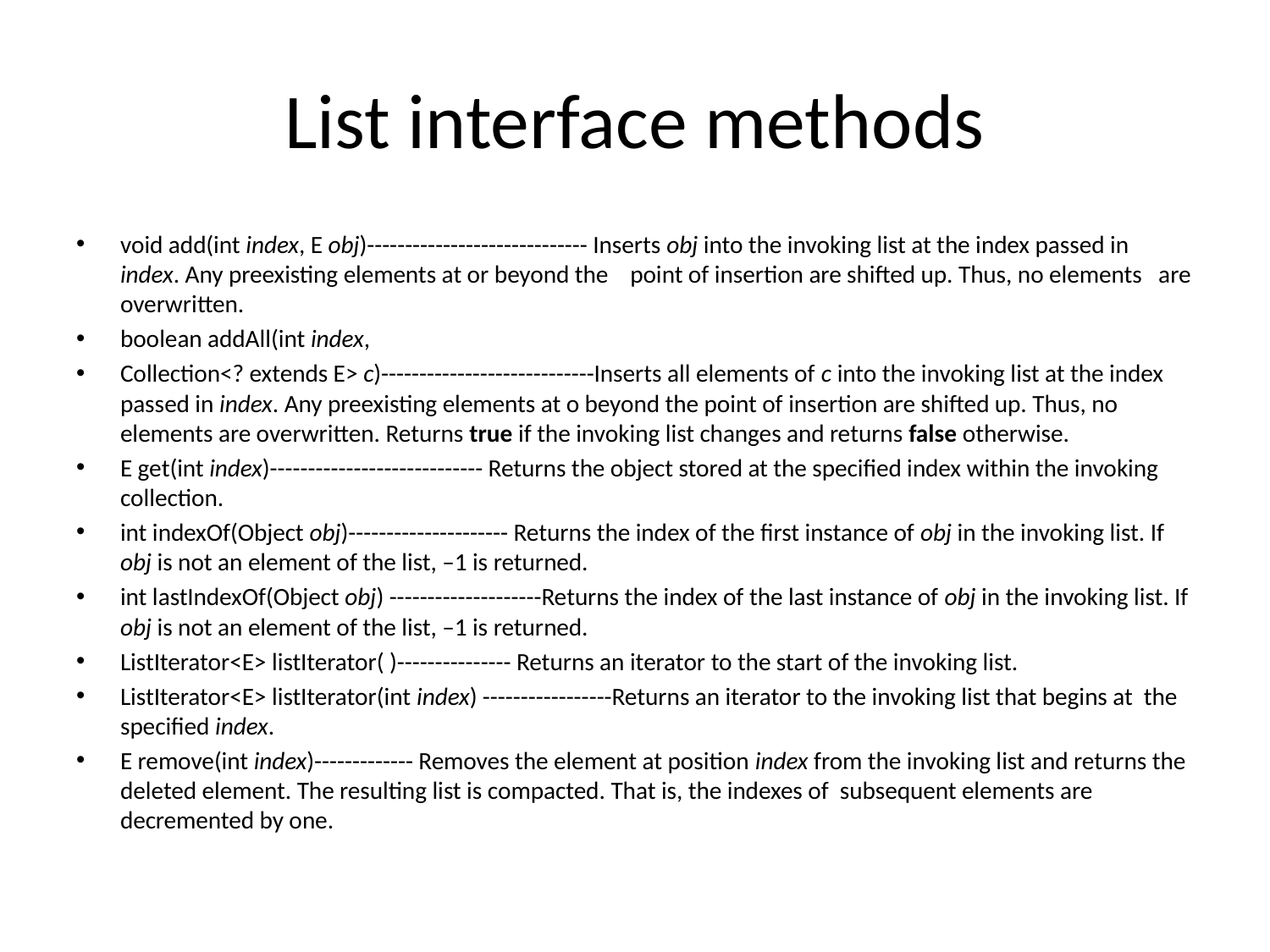

# List interface methods
void add(int index, E obj)----------------------------- Inserts obj into the invoking list at the index passed in index. Any preexisting elements at or beyond the    point of insertion are shifted up. Thus, no elements   are overwritten.
boolean addAll(int index,
Collection<? extends E> c)----------------------------Inserts all elements of c into the invoking list at the index passed in index. Any preexisting elements at o beyond the point of insertion are shifted up. Thus, no elements are overwritten. Returns true if the invoking list changes and returns false otherwise.
E get(int index)---------------------------- Returns the object stored at the specified index within the invoking collection.
int indexOf(Object obj)--------------------- Returns the index of the first instance of obj in the invoking list. If obj is not an element of the list, –1 is returned.
int lastIndexOf(Object obj) --------------------Returns the index of the last instance of obj in the invoking list. If obj is not an element of the list, –1 is returned.
ListIterator<E> listIterator( )--------------- Returns an iterator to the start of the invoking list.
ListIterator<E> listIterator(int index) -----------------Returns an iterator to the invoking list that begins at  the specified index.
E remove(int index)------------- Removes the element at position index from the invoking list and returns the deleted element. The resulting list is compacted. That is, the indexes of  subsequent elements are decremented by one.